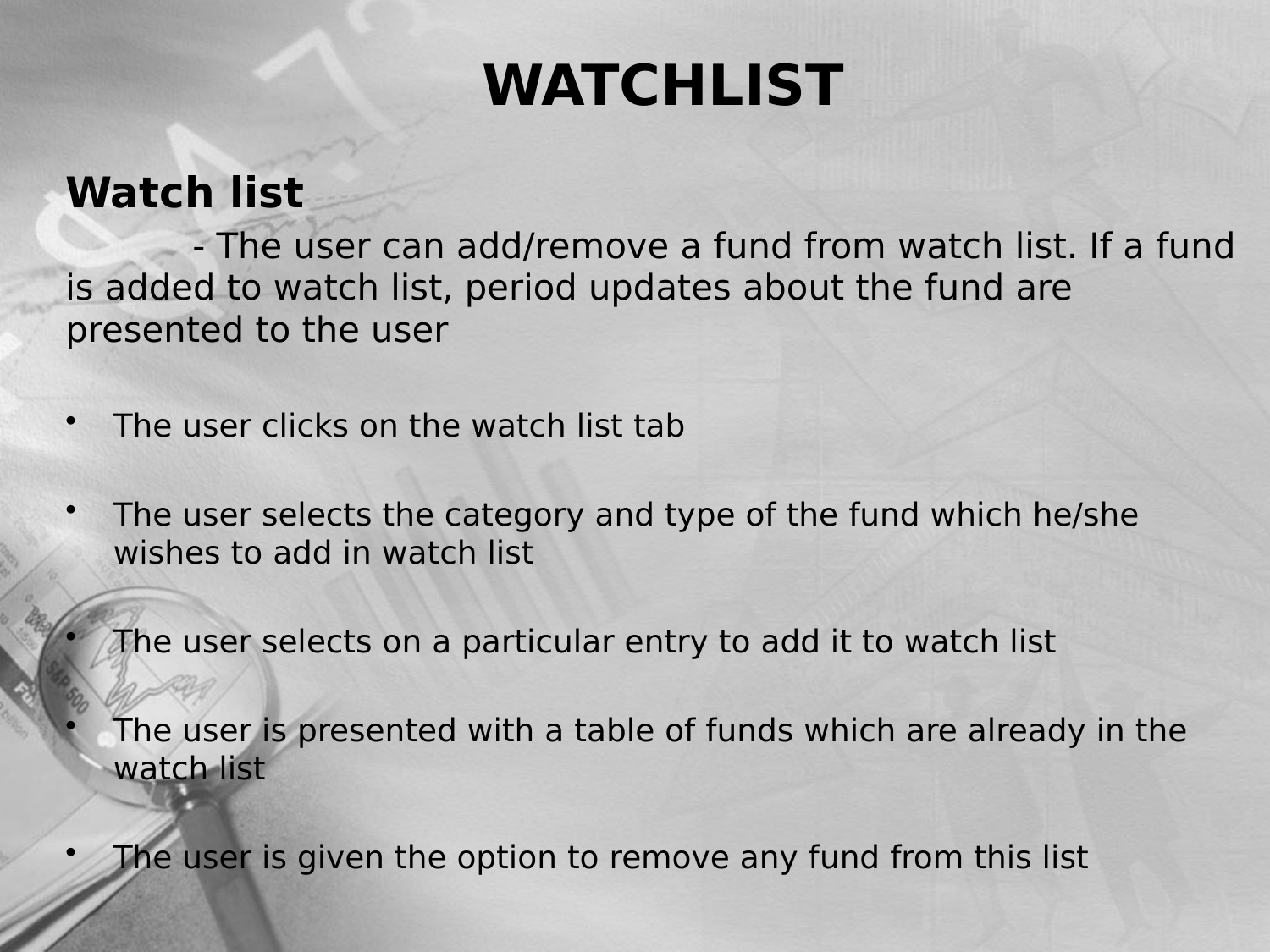

# WATCHLIST
Watch list
	- The user can add/remove a fund from watch list. If a fund is added to watch list, period updates about the fund are presented to the user

The user clicks on the watch list tab

The user selects the category and type of the fund which he/she wishes to add in watch list

The user selects on a particular entry to add it to watch list

The user is presented with a table of funds which are already in the watch list

The user is given the option to remove any fund from this list